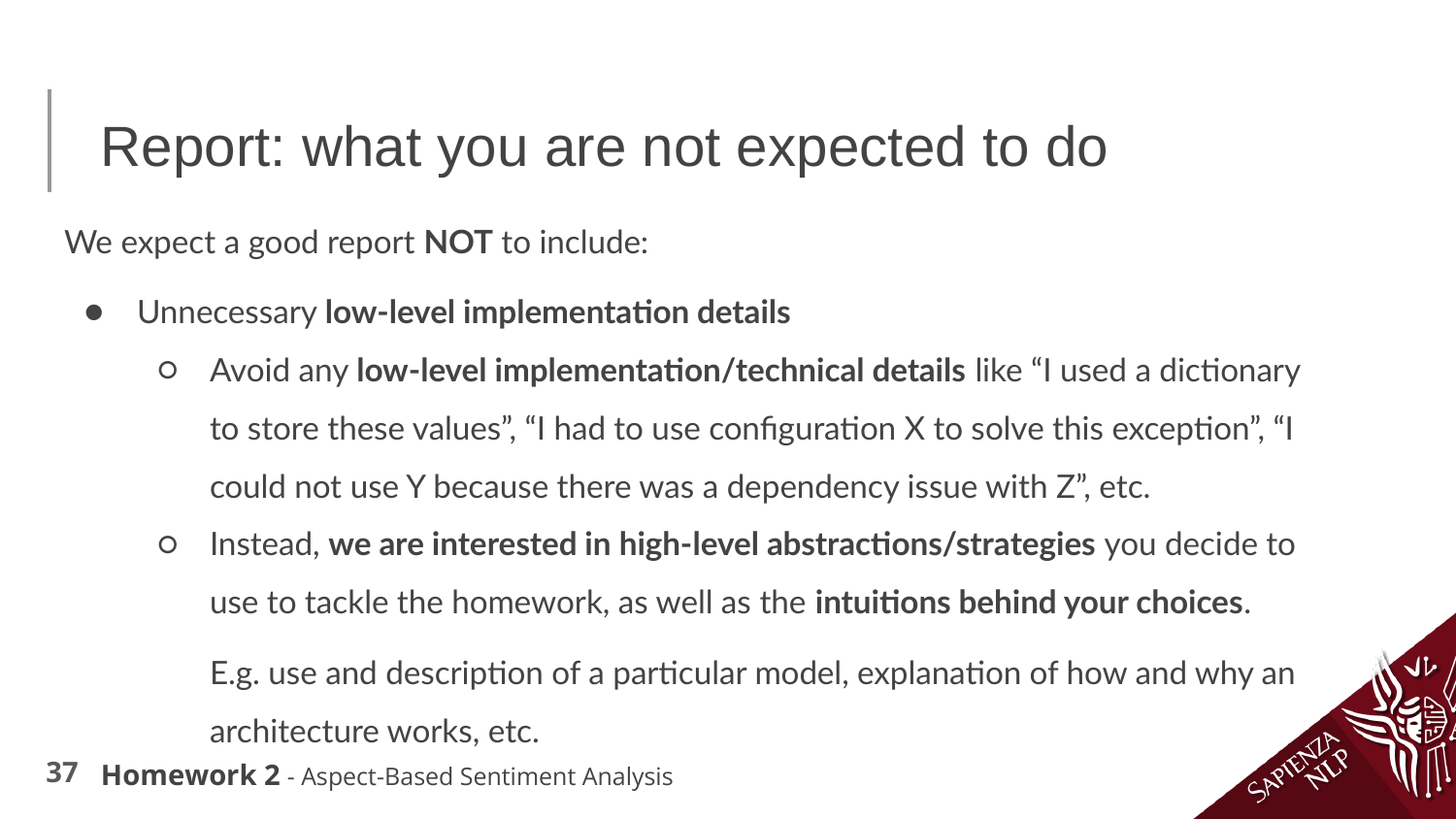

# Report: what you are not expected to do

We expect a good report NOT to include:
Unnecessary low-level implementation details
Avoid any low-level implementation/technical details like “I used a dictionary to store these values”, “I had to use configuration X to solve this exception”, “I could not use Y because there was a dependency issue with Z”, etc.
Instead, we are interested in high-level abstractions/strategies you decide to use to tackle the homework, as well as the intuitions behind your choices.
E.g. use and description of a particular model, explanation of how and why an architecture works, etc.
Homework 2 - Aspect-Based Sentiment Analysis